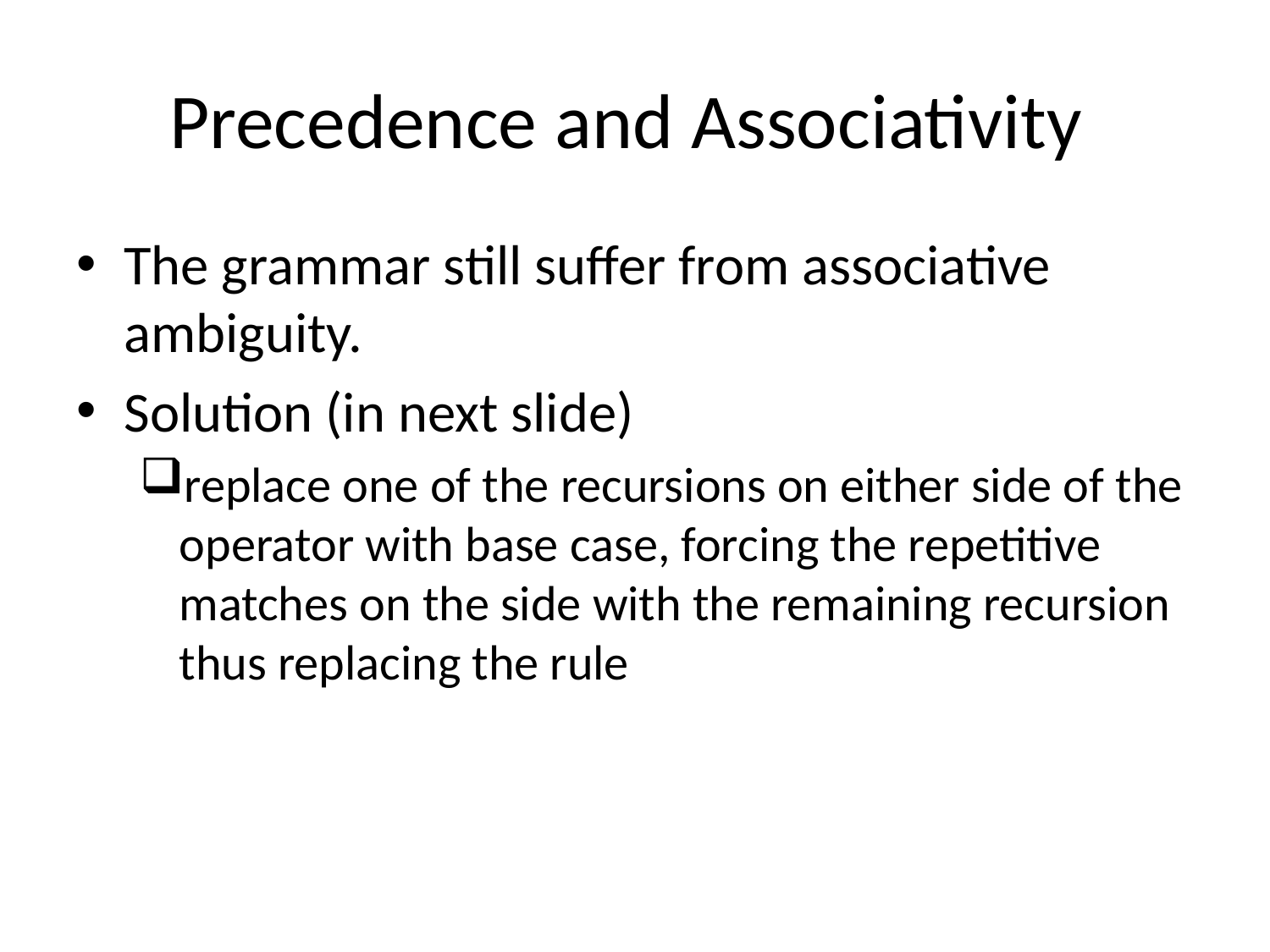

# Precedence and Associativity
The grammar still suffer from associative ambiguity.
Solution (in next slide)
replace one of the recursions on either side of the operator with base case, forcing the repetitive matches on the side with the remaining recursion thus replacing the rule